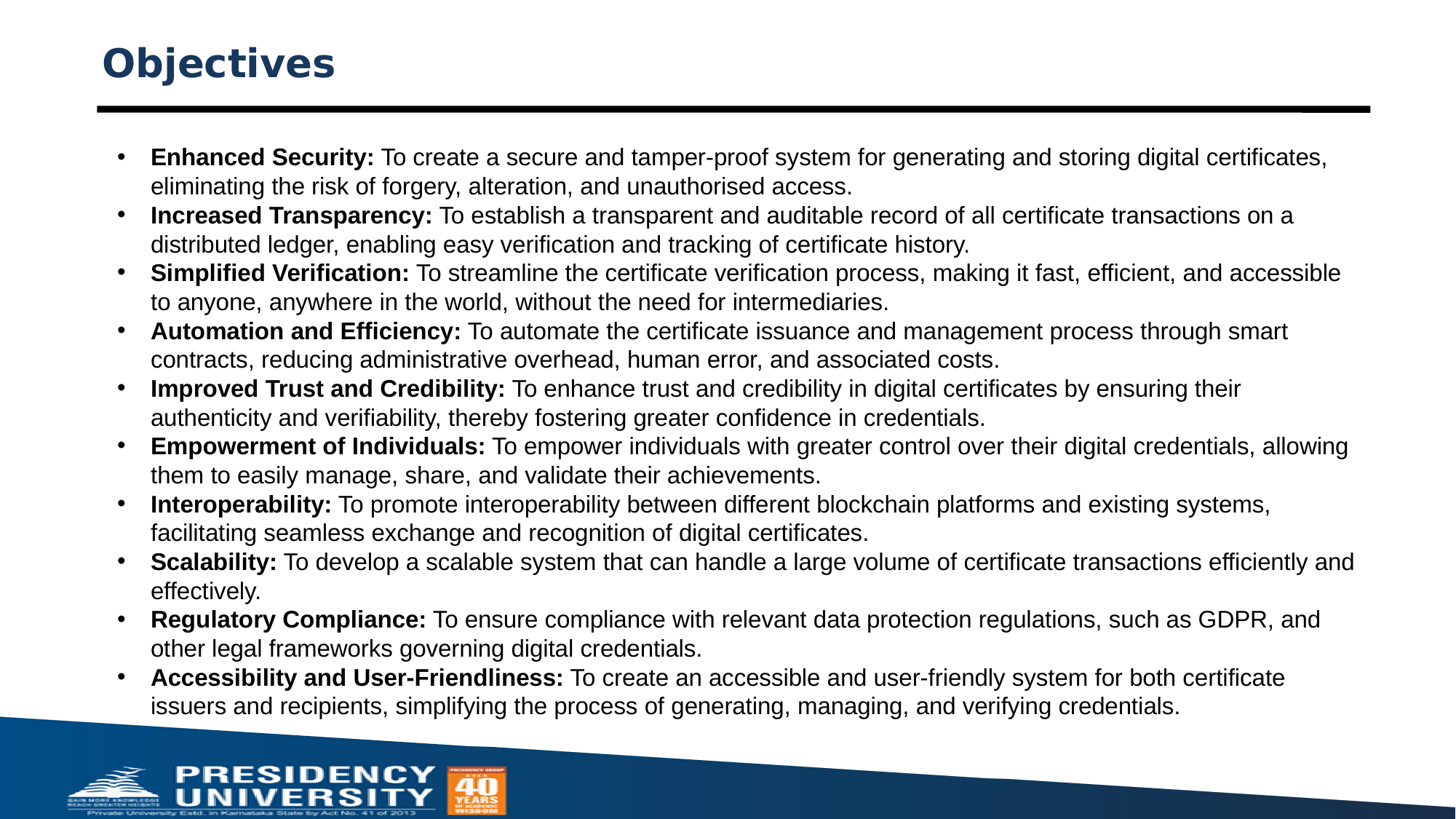

# Objectives
Enhanced Security: To create a secure and tamper-proof system for generating and storing digital certificates, eliminating the risk of forgery, alteration, and unauthorised access.
Increased Transparency: To establish a transparent and auditable record of all certificate transactions on a distributed ledger, enabling easy verification and tracking of certificate history.
Simplified Verification: To streamline the certificate verification process, making it fast, efficient, and accessible to anyone, anywhere in the world, without the need for intermediaries.
Automation and Efficiency: To automate the certificate issuance and management process through smart contracts, reducing administrative overhead, human error, and associated costs.
Improved Trust and Credibility: To enhance trust and credibility in digital certificates by ensuring their authenticity and verifiability, thereby fostering greater confidence in credentials.
Empowerment of Individuals: To empower individuals with greater control over their digital credentials, allowing them to easily manage, share, and validate their achievements.
Interoperability: To promote interoperability between different blockchain platforms and existing systems, facilitating seamless exchange and recognition of digital certificates.
Scalability: To develop a scalable system that can handle a large volume of certificate transactions efficiently and effectively.
Regulatory Compliance: To ensure compliance with relevant data protection regulations, such as GDPR, and other legal frameworks governing digital credentials.
Accessibility and User-Friendliness: To create an accessible and user-friendly system for both certificate issuers and recipients, simplifying the process of generating, managing, and verifying credentials.